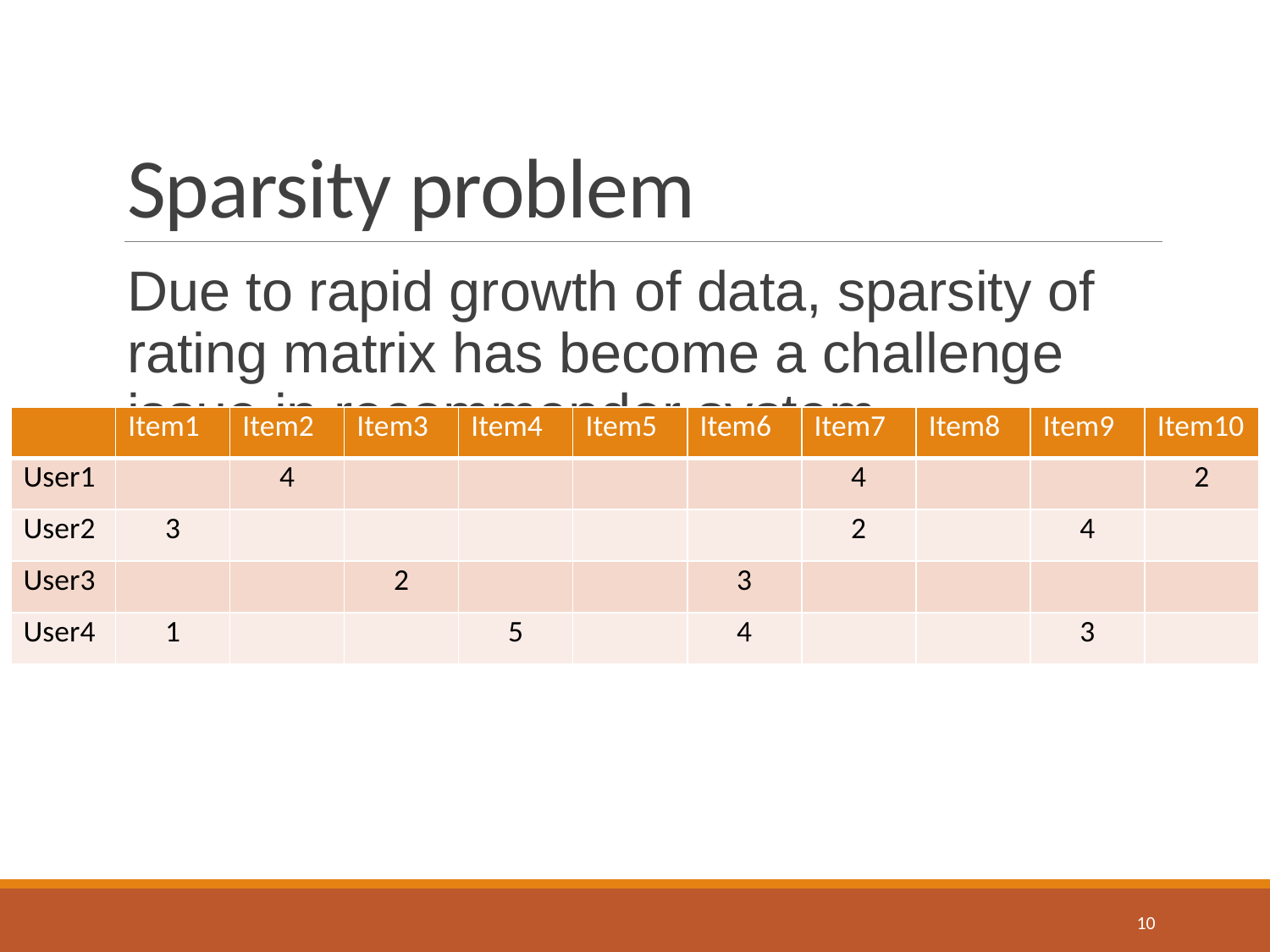

# Sparsity problem
Due to rapid growth of data, sparsity of rating matrix has become a challenge issue in recommender system.
|  | Item1 | Item2 | Item3 | Item4 | Item5 | Item6 | Item7 | Item8 | Item9 | Item10 |
| --- | --- | --- | --- | --- | --- | --- | --- | --- | --- | --- |
| User1 |  | 4 |  |  |  |  | 4 |  |  | 2 |
| User2 | 3 |  |  |  |  |  | 2 |  | 4 |  |
| User3 |  |  | 2 |  |  | 3 |  |  |  |  |
| User4 | 1 |  |  | 5 |  | 4 |  |  | 3 |  |
10